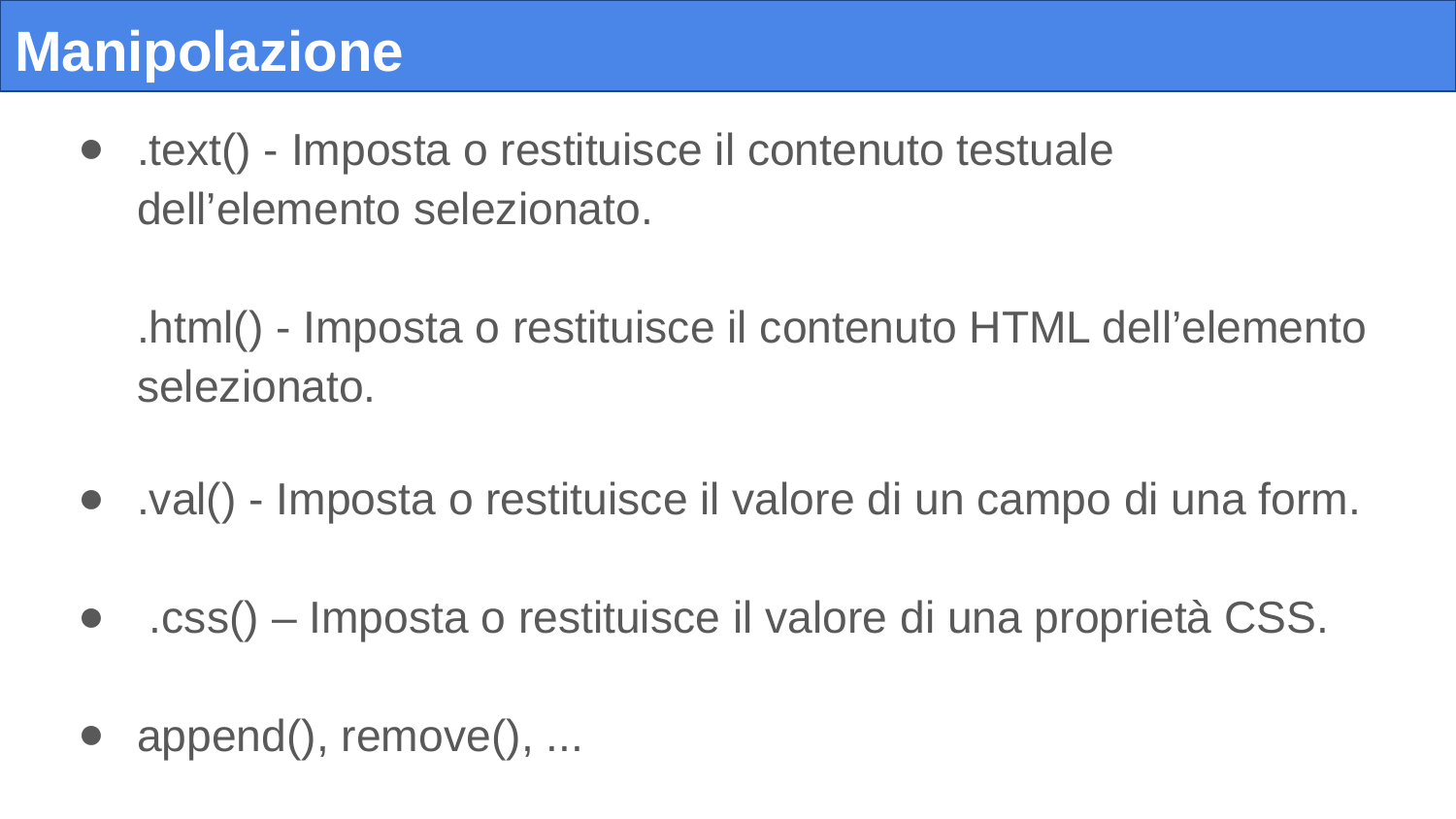

# Manipolazione
.text() - Imposta o restituisce il contenuto testuale dell’elemento selezionato.
.html() - Imposta o restituisce il contenuto HTML dell’elemento selezionato.
.val() - Imposta o restituisce il valore di un campo di una form.
 .css() – Imposta o restituisce il valore di una proprietà CSS.
append(), remove(), ...